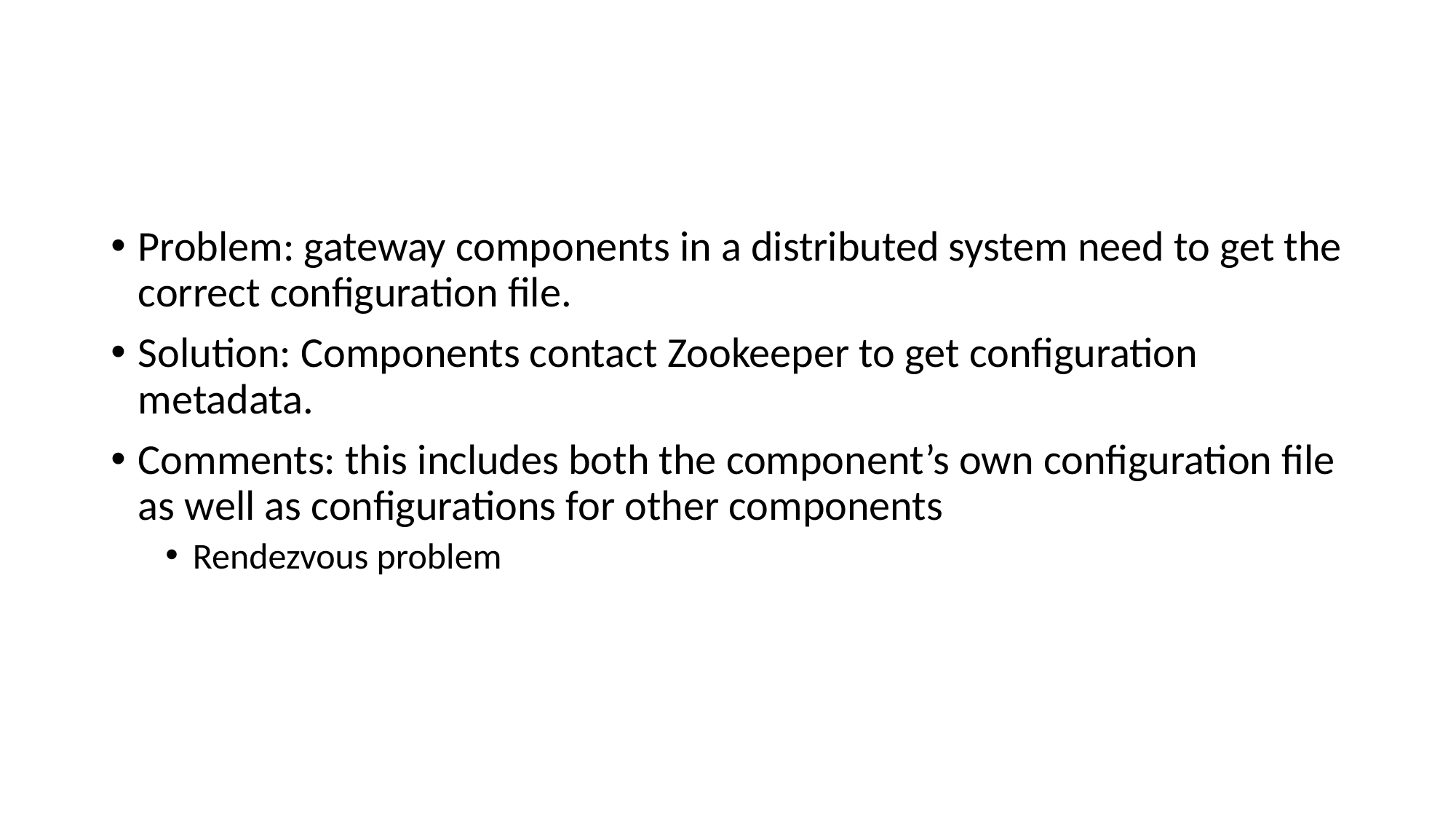

# Configuration Management
Problem: gateway components in a distributed system need to get the correct configuration file.
Solution: Components contact Zookeeper to get configuration metadata.
Comments: this includes both the component’s own configuration file as well as configurations for other components
Rendezvous problem